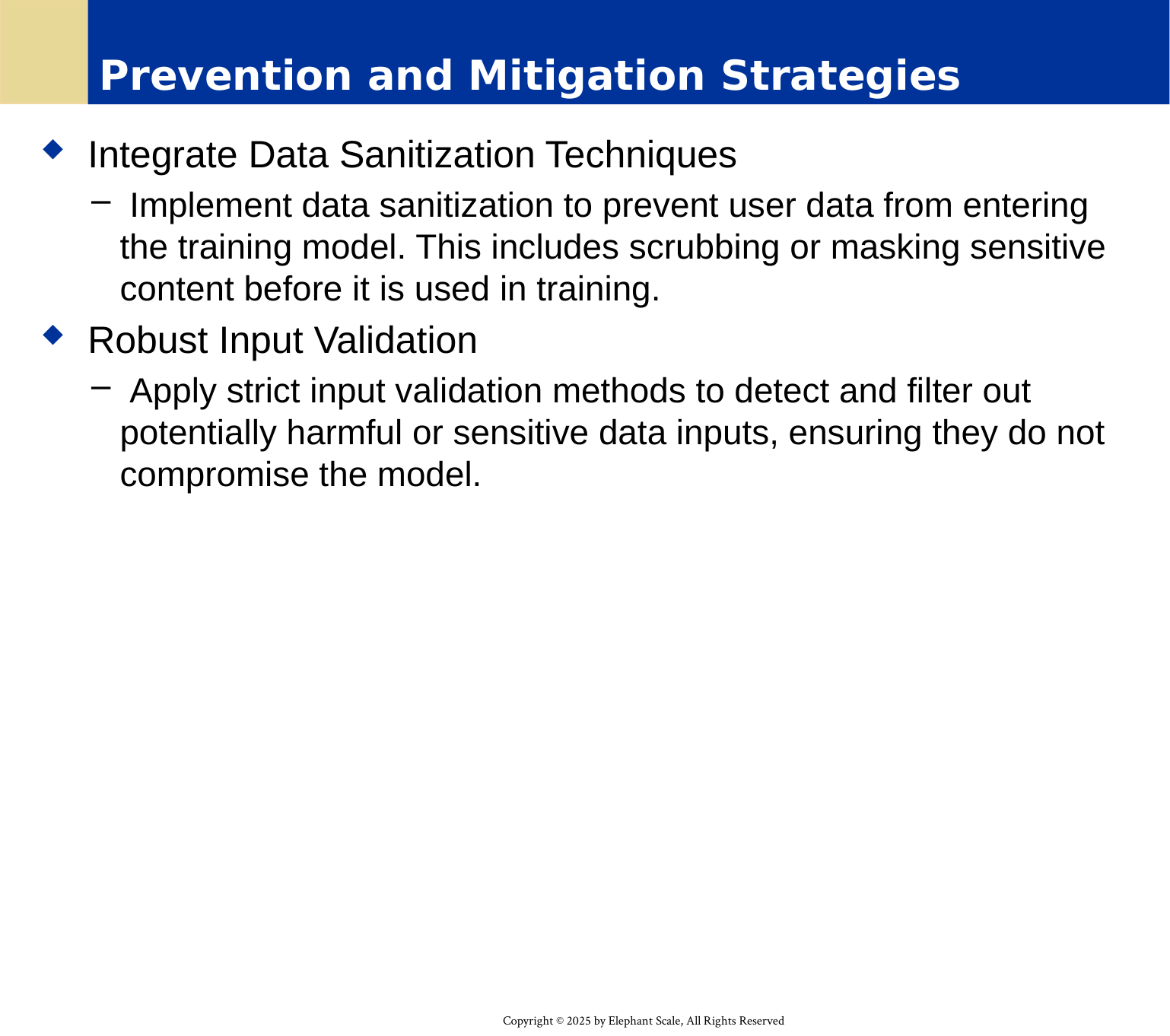

# Prevention and Mitigation Strategies
 Integrate Data Sanitization Techniques
 Implement data sanitization to prevent user data from entering the training model. This includes scrubbing or masking sensitive content before it is used in training.
 Robust Input Validation
 Apply strict input validation methods to detect and filter out potentially harmful or sensitive data inputs, ensuring they do not compromise the model.
Copyright © 2025 by Elephant Scale, All Rights Reserved